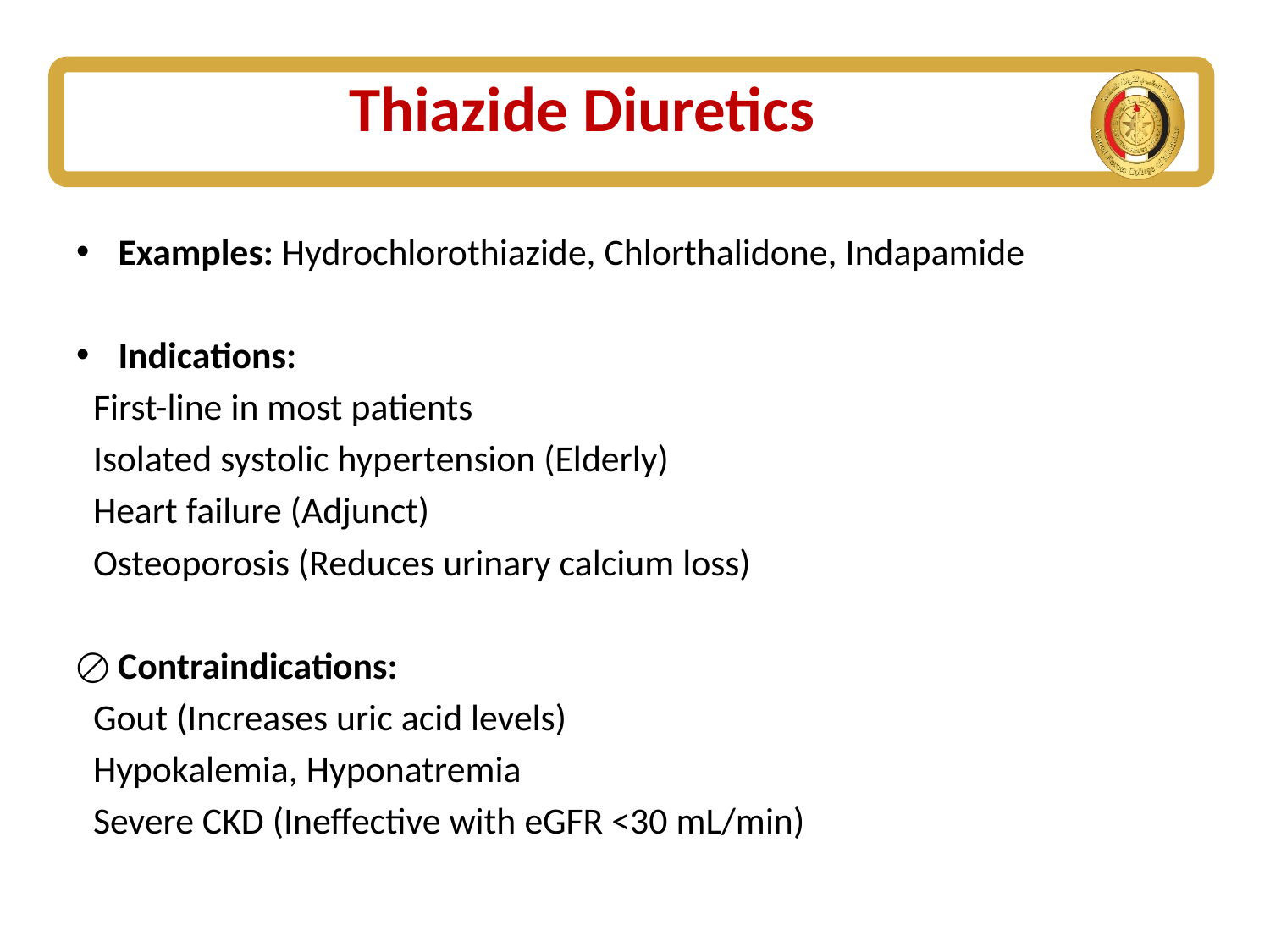

# Thiazide Diuretics
Examples: Hydrochlorothiazide, Chlorthalidone, Indapamide

Indications:
  First-line in most patients
  Isolated systolic hypertension (Elderly)
  Heart failure (Adjunct)
  Osteoporosis (Reduces urinary calcium loss)

🚫 Contraindications:
  Gout (Increases uric acid levels)
  Hypokalemia, Hyponatremia
  Severe CKD (Ineffective with eGFR <30 mL/min)